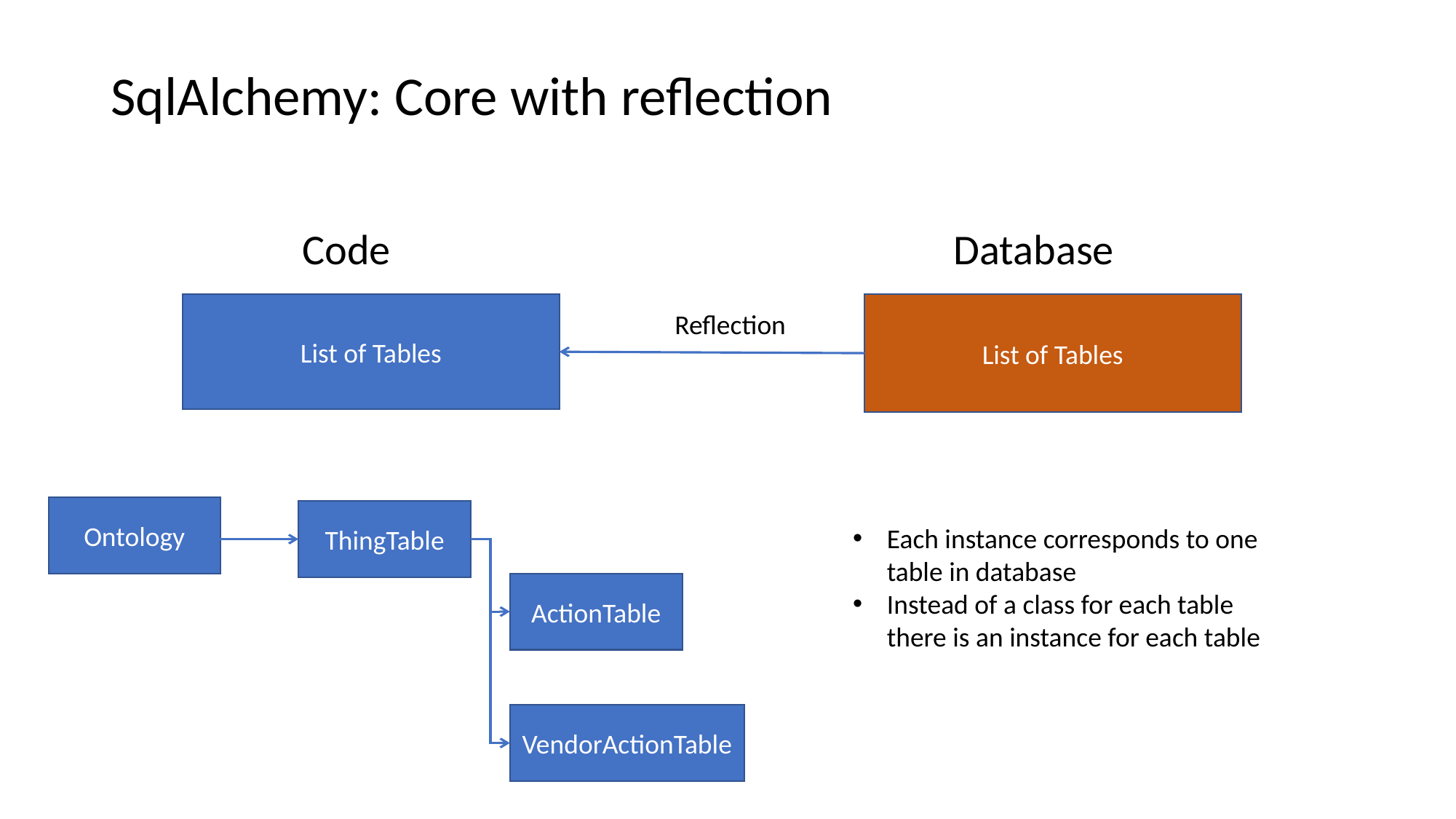

# SqlAlchemy: Core with reflection
Code
Database
List of Tables
List of Tables
Reflection
Ontology
ThingTable
Each instance corresponds to one table in database
Instead of a class for each table there is an instance for each table
ActionTable
VendorActionTable